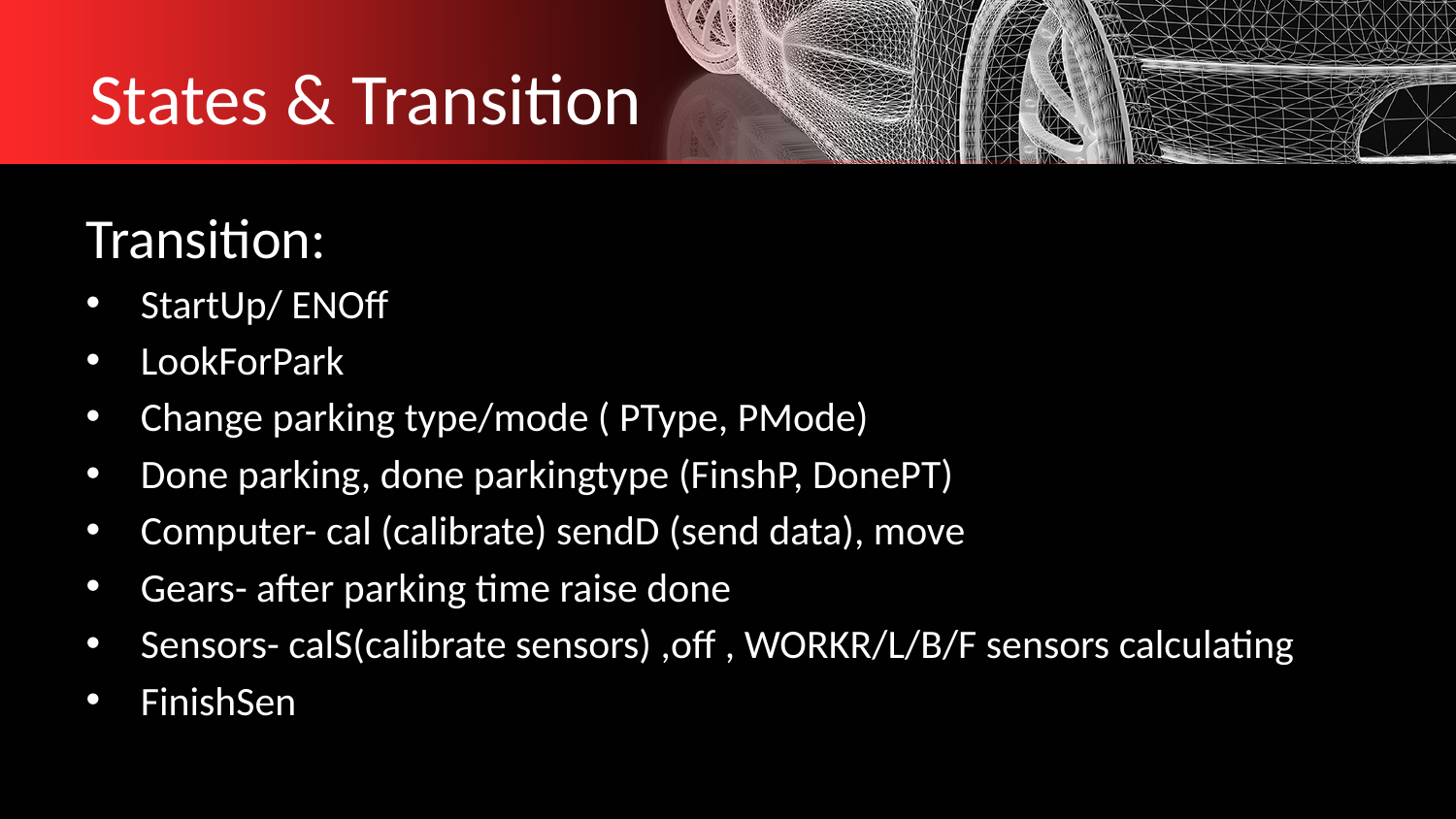

# States & Transition
Transition:
StartUp/ ENOff
LookForPark
Change parking type/mode ( PType, PMode)
Done parking, done parkingtype (FinshP, DonePT)
Computer- cal (calibrate) sendD (send data), move
Gears- after parking time raise done
Sensors- calS(calibrate sensors) ,off , WORKR/L/B/F sensors calculating
FinishSen